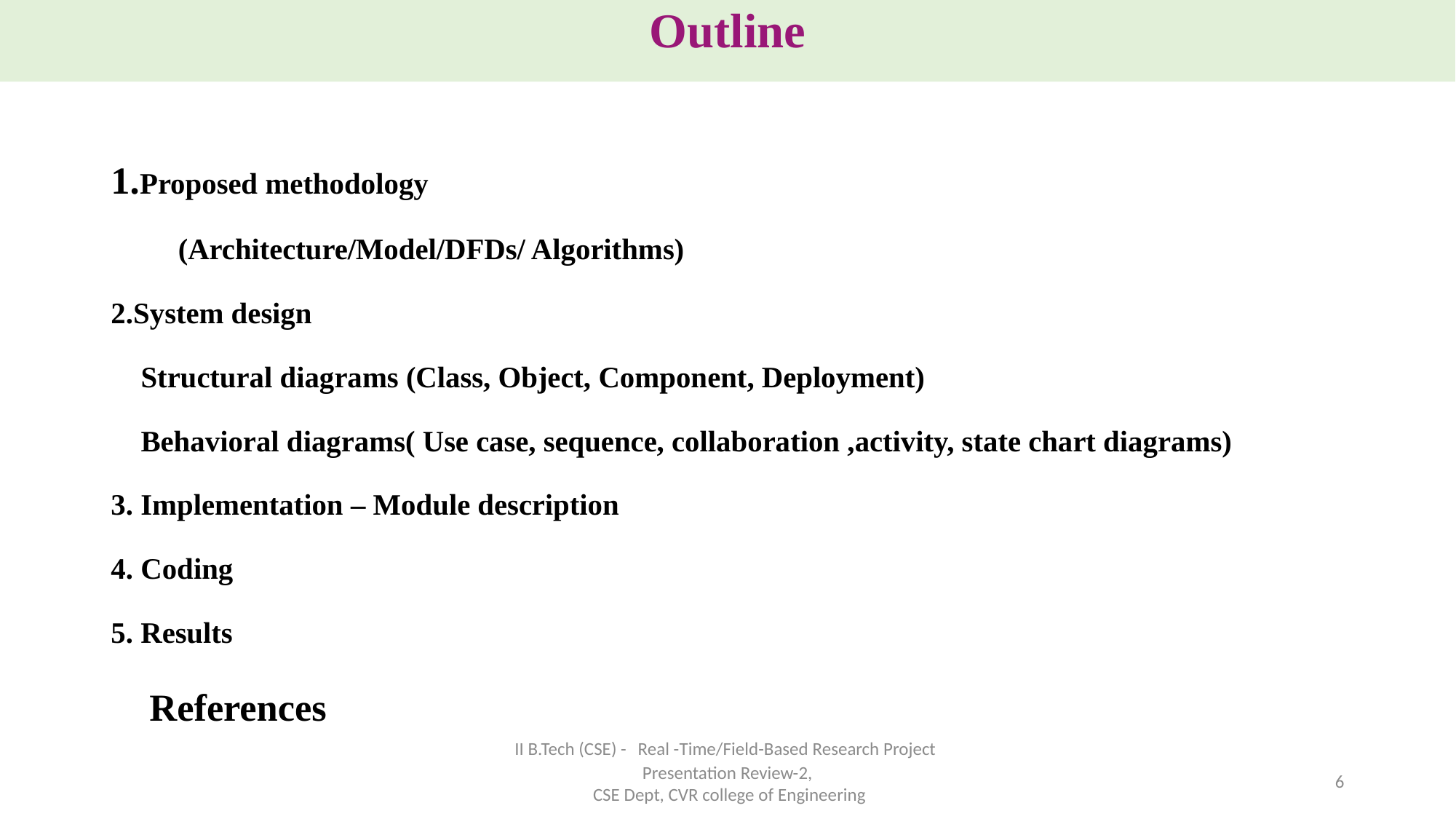

Outline
1.Proposed methodology
         (Architecture/Model/DFDs/ Algorithms)
2.System design
    Structural diagrams (Class, Object, Component, Deployment)
    Behavioral diagrams( Use case, sequence, collaboration ,activity, state chart diagrams)
3. Implementation – Module description
4. Coding
5. Results
    References

II B.Tech (CSE) -  Real -Time/Field-Based Research Project  Presentation Review-2,
 CSE Dept, CVR college of Engineering

6